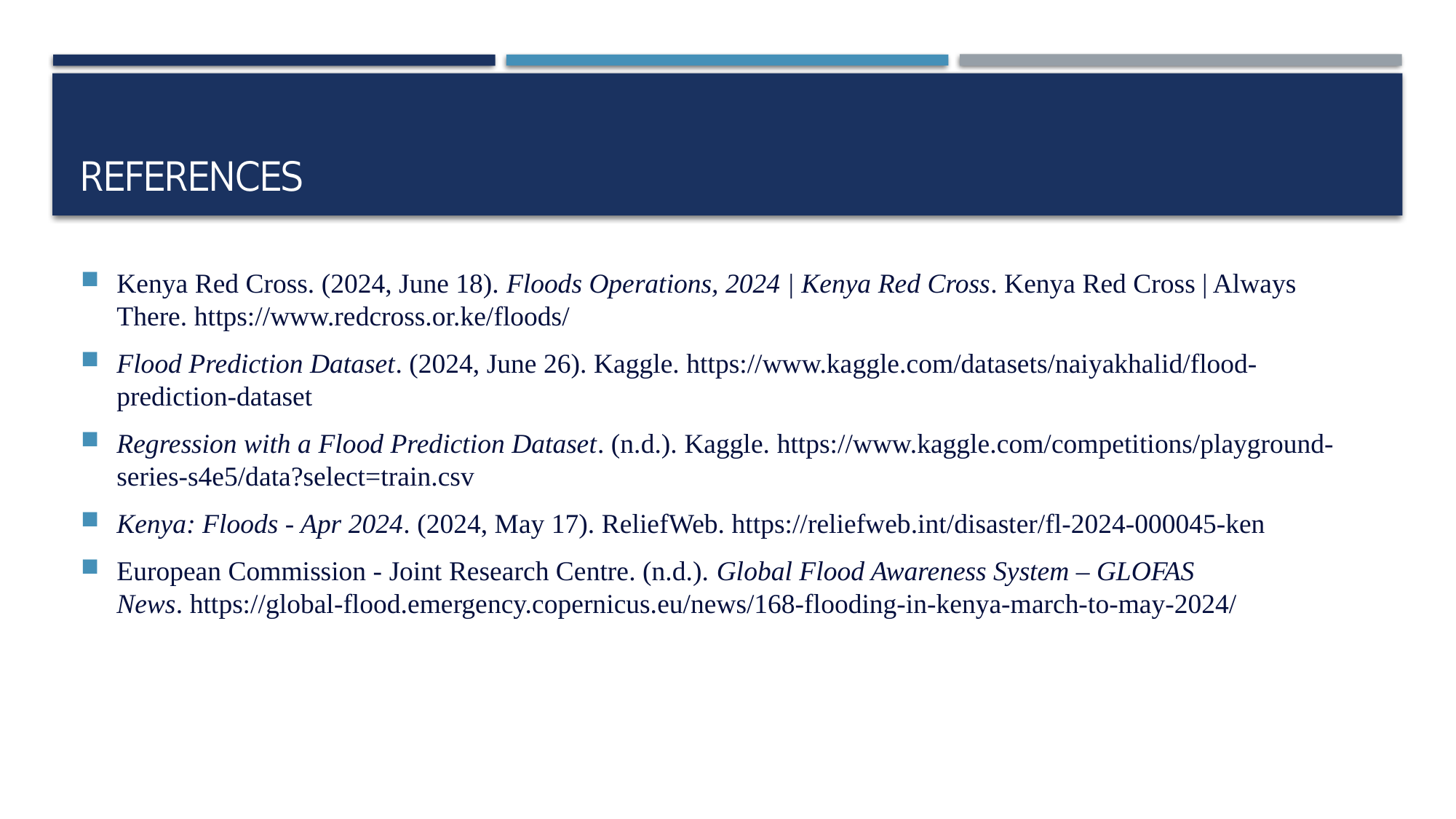

# references
Kenya Red Cross. (2024, June 18). Floods Operations, 2024 | Kenya Red Cross. Kenya Red Cross | Always There. https://www.redcross.or.ke/floods/
Flood Prediction Dataset. (2024, June 26). Kaggle. https://www.kaggle.com/datasets/naiyakhalid/flood-prediction-dataset
Regression with a Flood Prediction Dataset. (n.d.). Kaggle. https://www.kaggle.com/competitions/playground-series-s4e5/data?select=train.csv
Kenya: Floods - Apr 2024. (2024, May 17). ReliefWeb. https://reliefweb.int/disaster/fl-2024-000045-ken
European Commission - Joint Research Centre. (n.d.). Global Flood Awareness System – GLOFAS News. https://global-flood.emergency.copernicus.eu/news/168-flooding-in-kenya-march-to-may-2024/